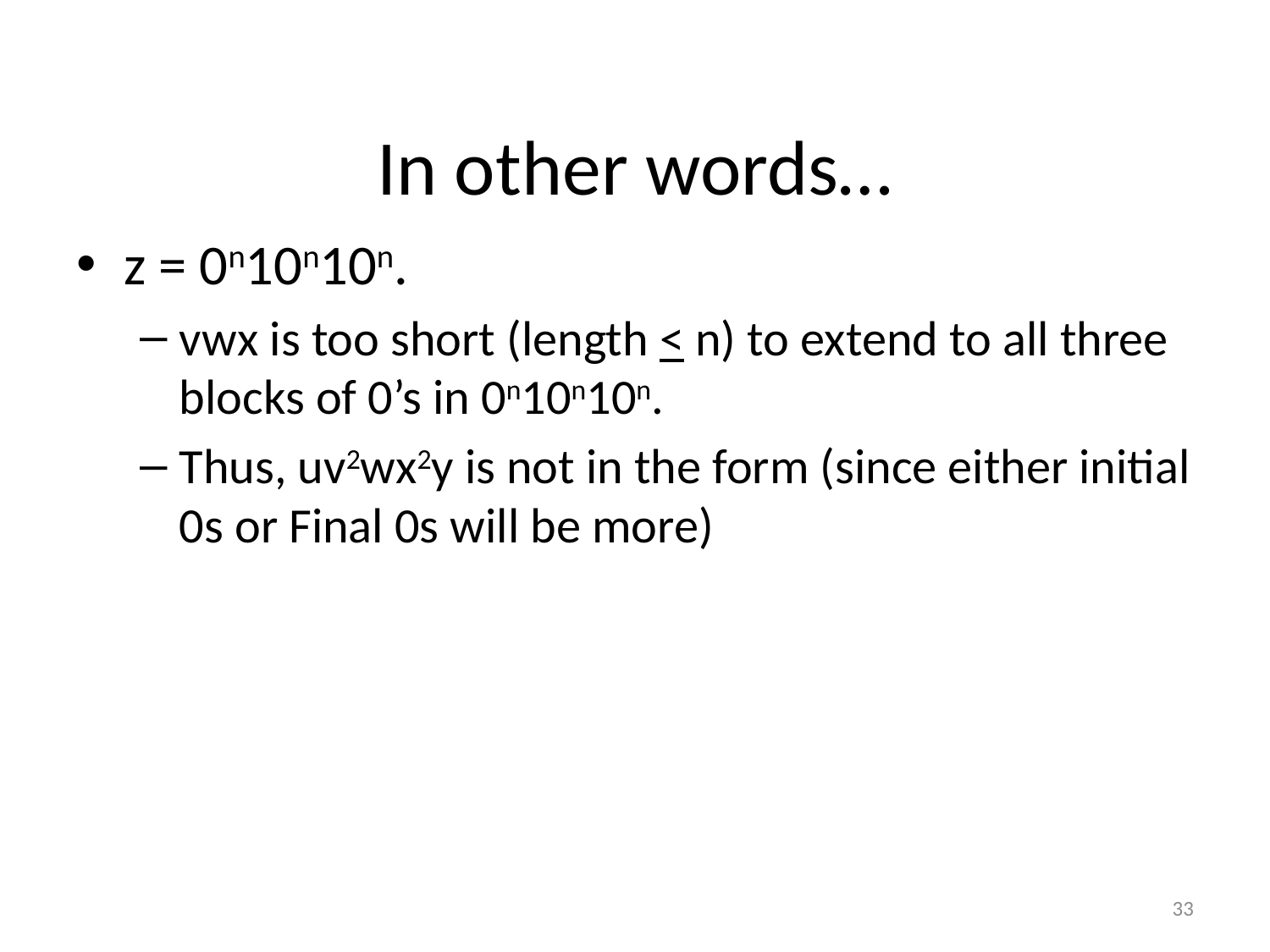

# In other words…
z = 0n10n10n.
vwx is too short (length < n) to extend to all three blocks of 0’s in 0n10n10n.
Thus, uv2wx2y is not in the form (since either initial 0s or Final 0s will be more)
33